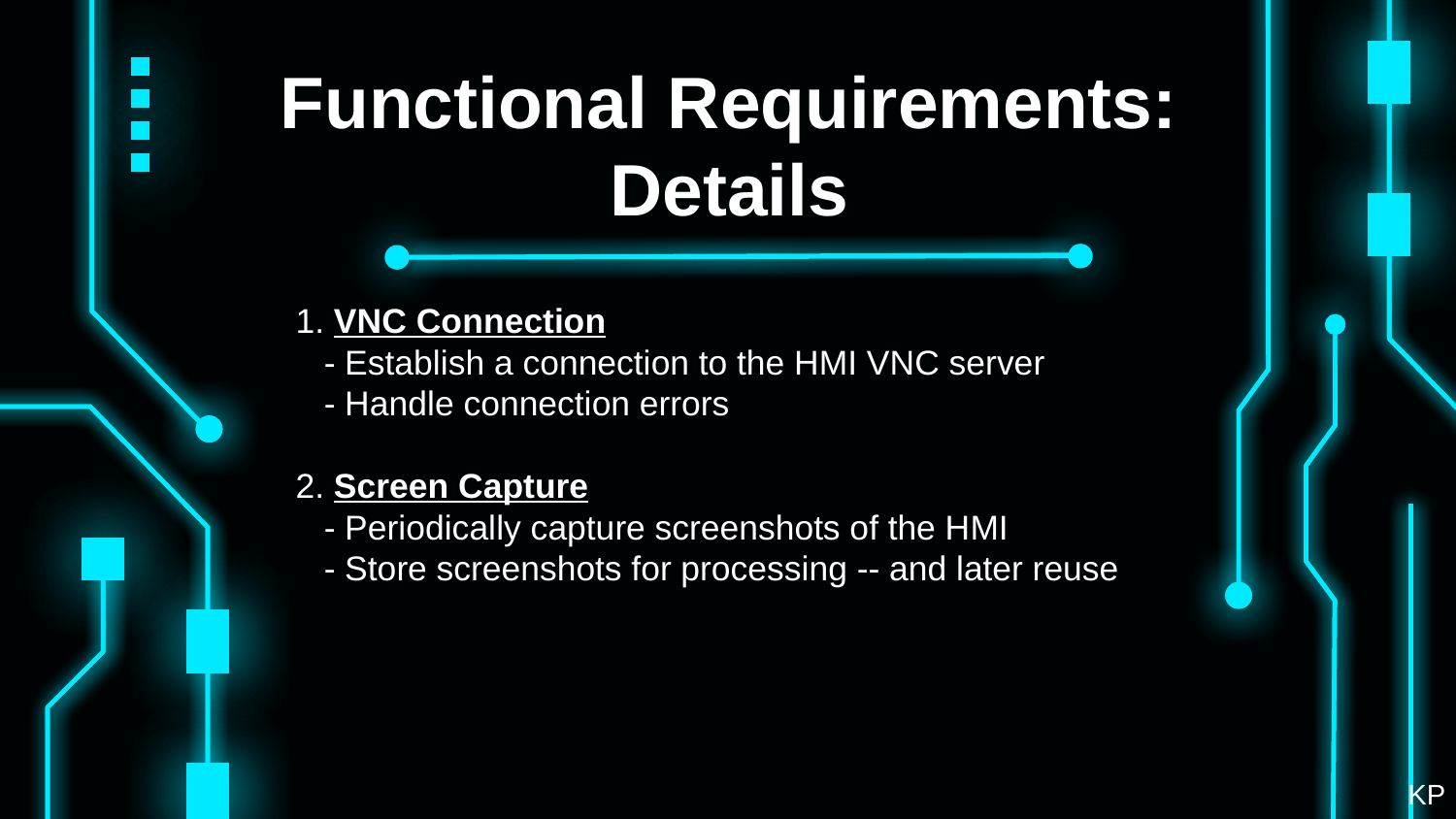

# Functional Requirements: Details

1. VNC Connection
   - Establish a connection to the HMI VNC server
   - Handle connection errors

2. Screen Capture
   - Periodically capture screenshots of the HMI
   - Store screenshots for processing -- and later reuse

KP